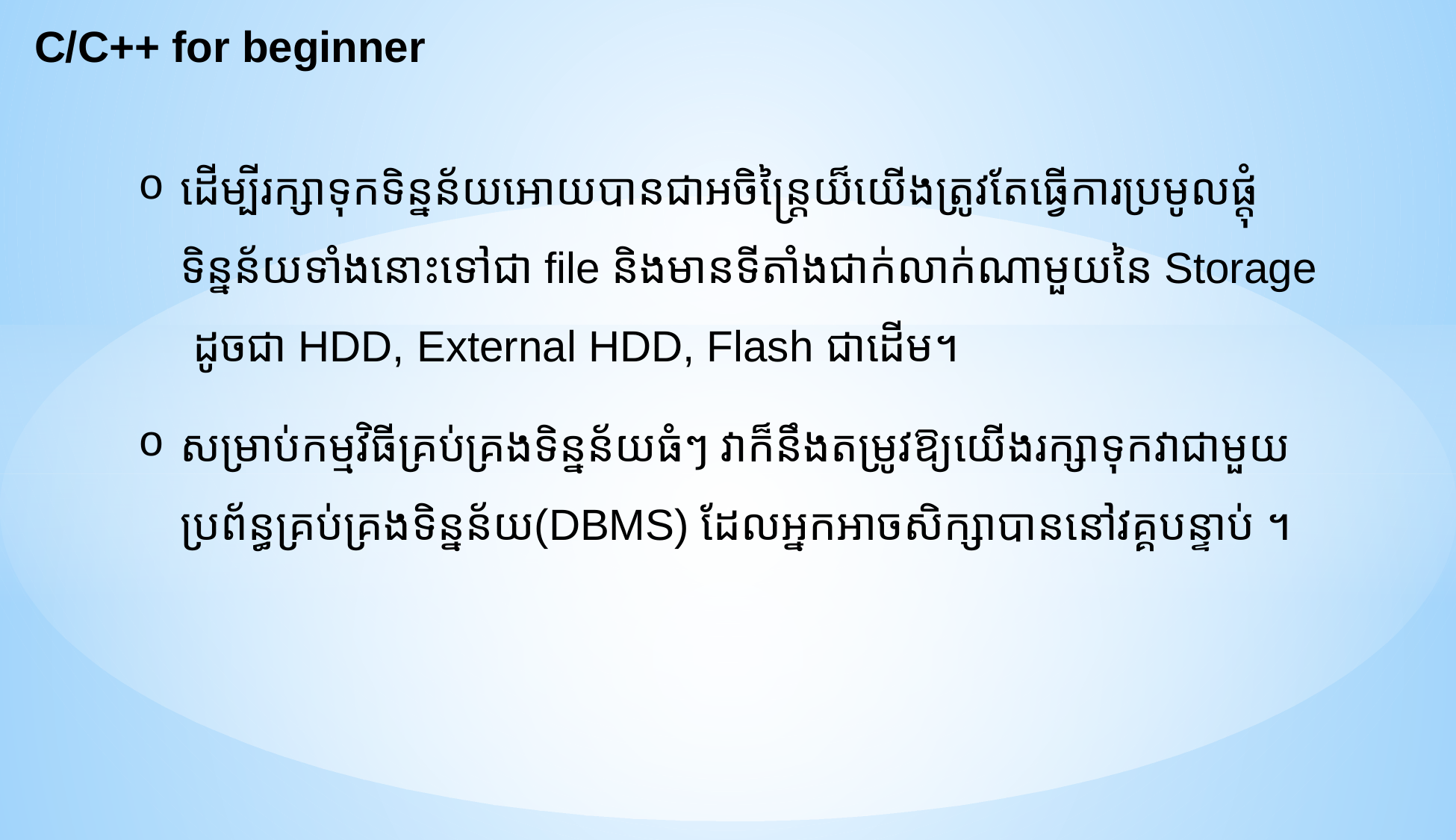

C/C++ for beginner
ដើម្បីរក្សាទុកទិន្នន័យអោយបានជាអចិន្រ្តៃយ៏យើងត្រូវតែធ្វើការប្រមូលផ្តុំទិន្នន័យទាំងនោះទៅជា file និងមានទីតាំងជាក់លាក់ណាមួយនៃ Storage  ដូចជា HDD, External HDD, Flash​ ជាដើម។
សម្រាប់កម្មវិធីគ្រប់គ្រងទិន្នន័យធំៗ វាក៏នឹងតម្រូវឱ្យយើងរក្សាទុកវាជាមួយប្រព័ន្ធគ្រប់គ្រងទិន្នន័យ(DBMS) ដែលអ្នកអាចសិក្សាបាននៅវគ្គបន្ទាប់ ។